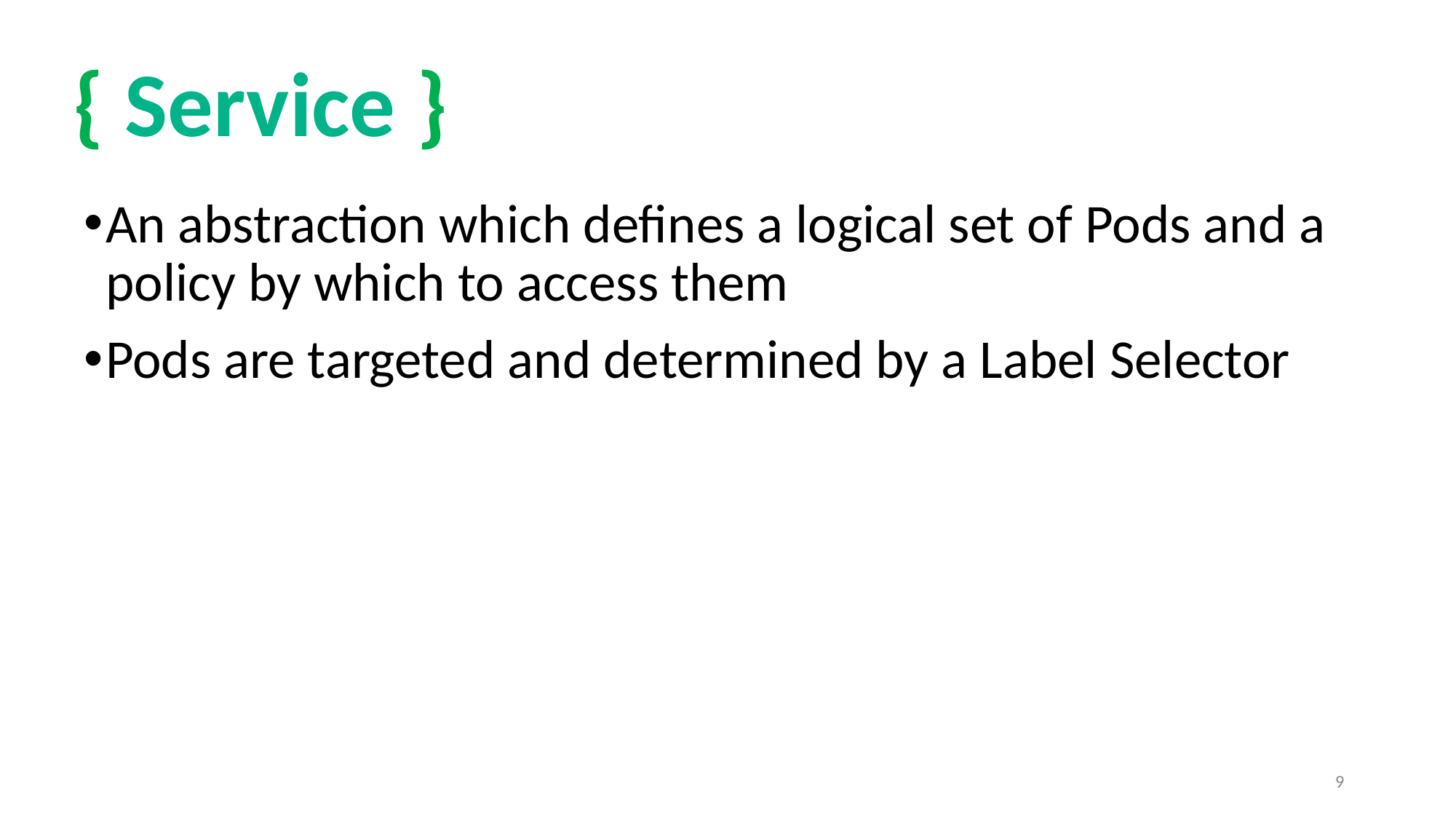

{ Service }
An abstraction which defines a logical set of Pods and a policy by which to access them
Pods are targeted and determined by a Label Selector

9